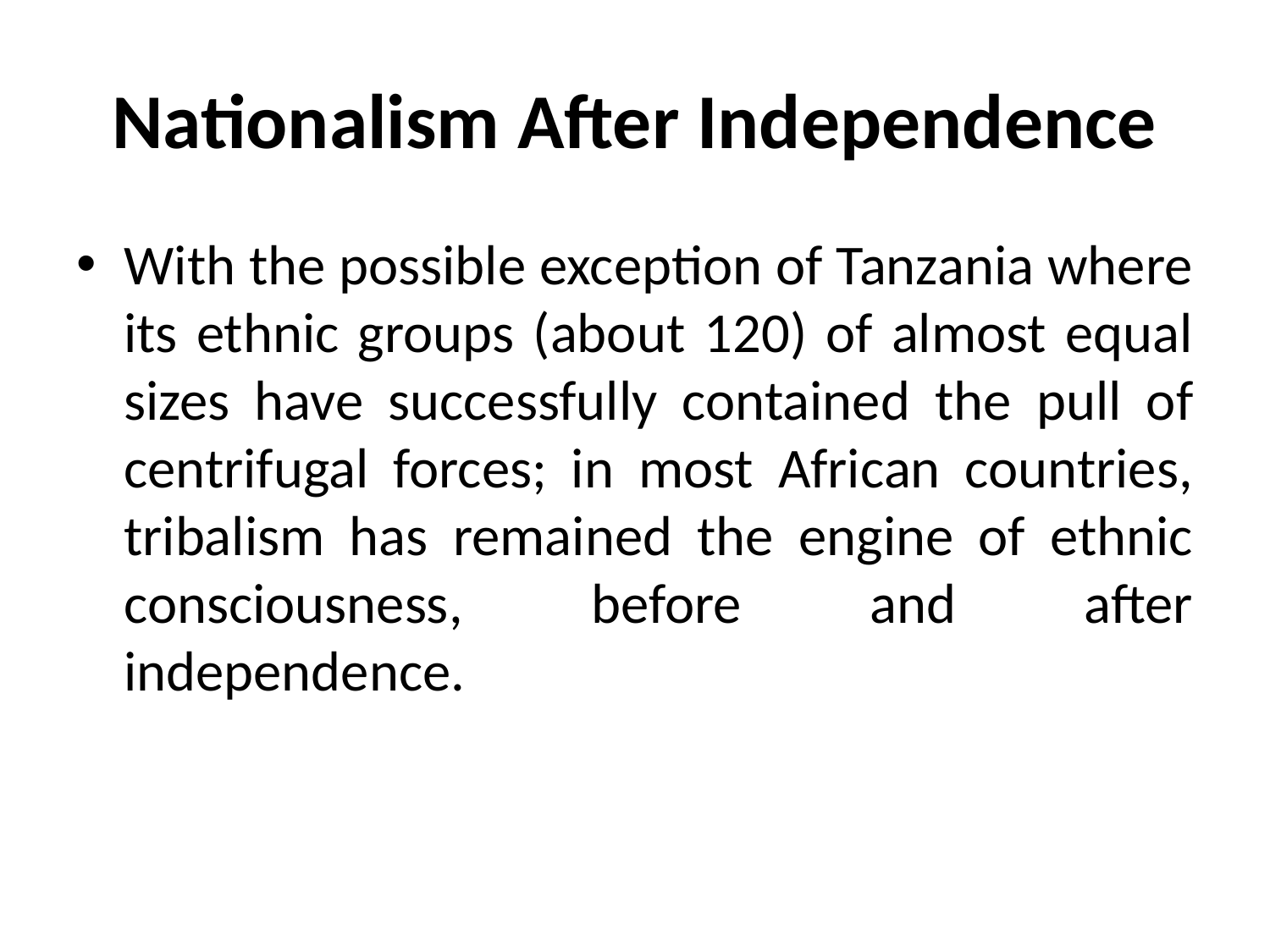

# Nationalism After Independence
With the possible exception of Tanzania where its ethnic groups (about 120) of almost equal sizes have successfully contained the pull of centrifugal forces; in most African countries, tribalism has remained the engine of ethnic consciousness, before and after independence.